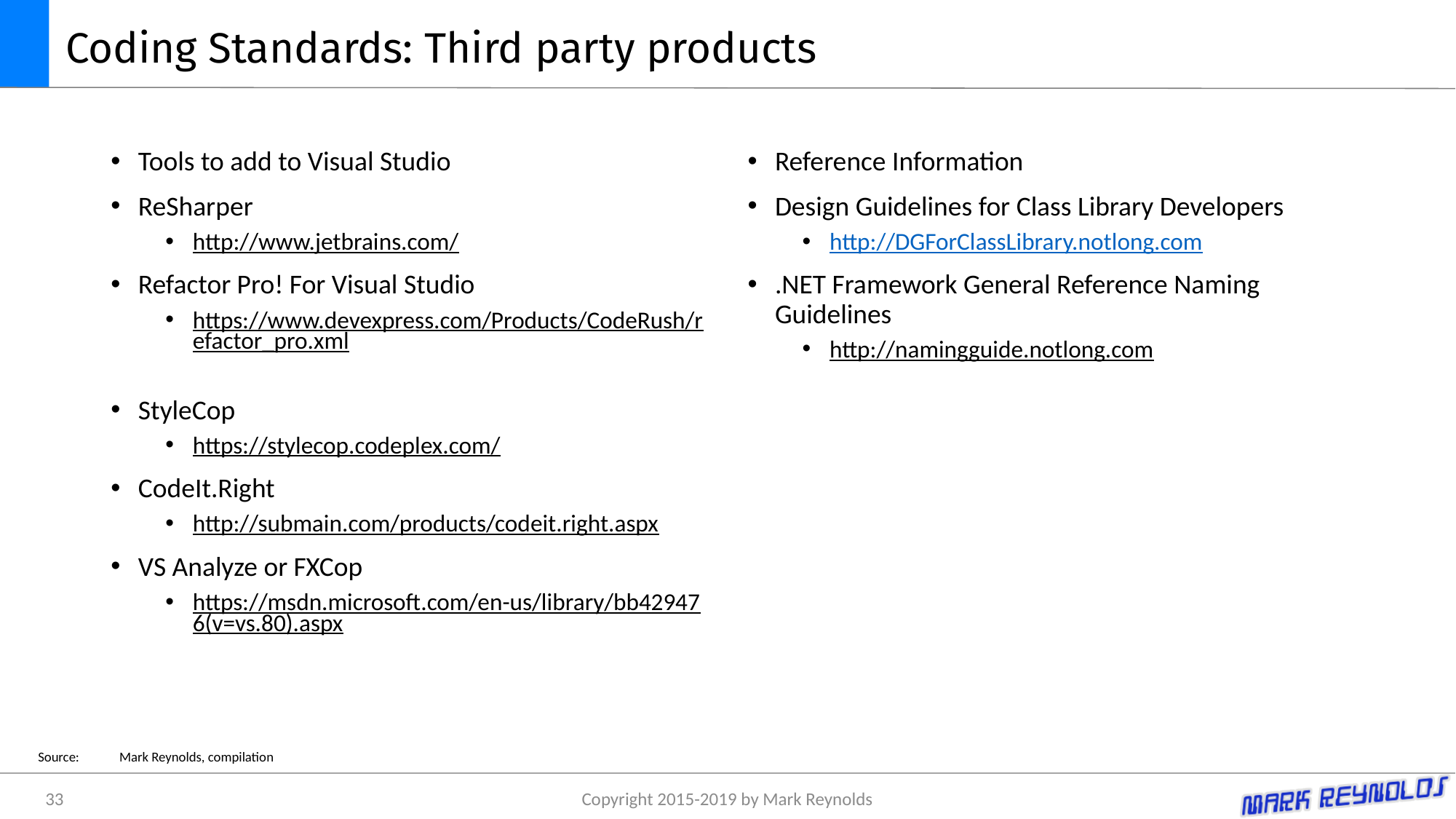

# Coding Standards: Third party products
Tools to add to Visual Studio
ReSharper
http://www.jetbrains.com/
Refactor Pro! For Visual Studio
https://www.devexpress.com/Products/CodeRush/refactor_pro.xml
StyleCop
https://stylecop.codeplex.com/
CodeIt.Right
http://submain.com/products/codeit.right.aspx
VS Analyze or FXCop
https://msdn.microsoft.com/en-us/library/bb429476(v=vs.80).aspx
Reference Information
Design Guidelines for Class Library Developers
http://DGForClassLibrary.notlong.com
.NET Framework General Reference Naming Guidelines
http://namingguide.notlong.com

Source:	Mark Reynolds, compilation
33
Copyright 2015-2019 by Mark Reynolds